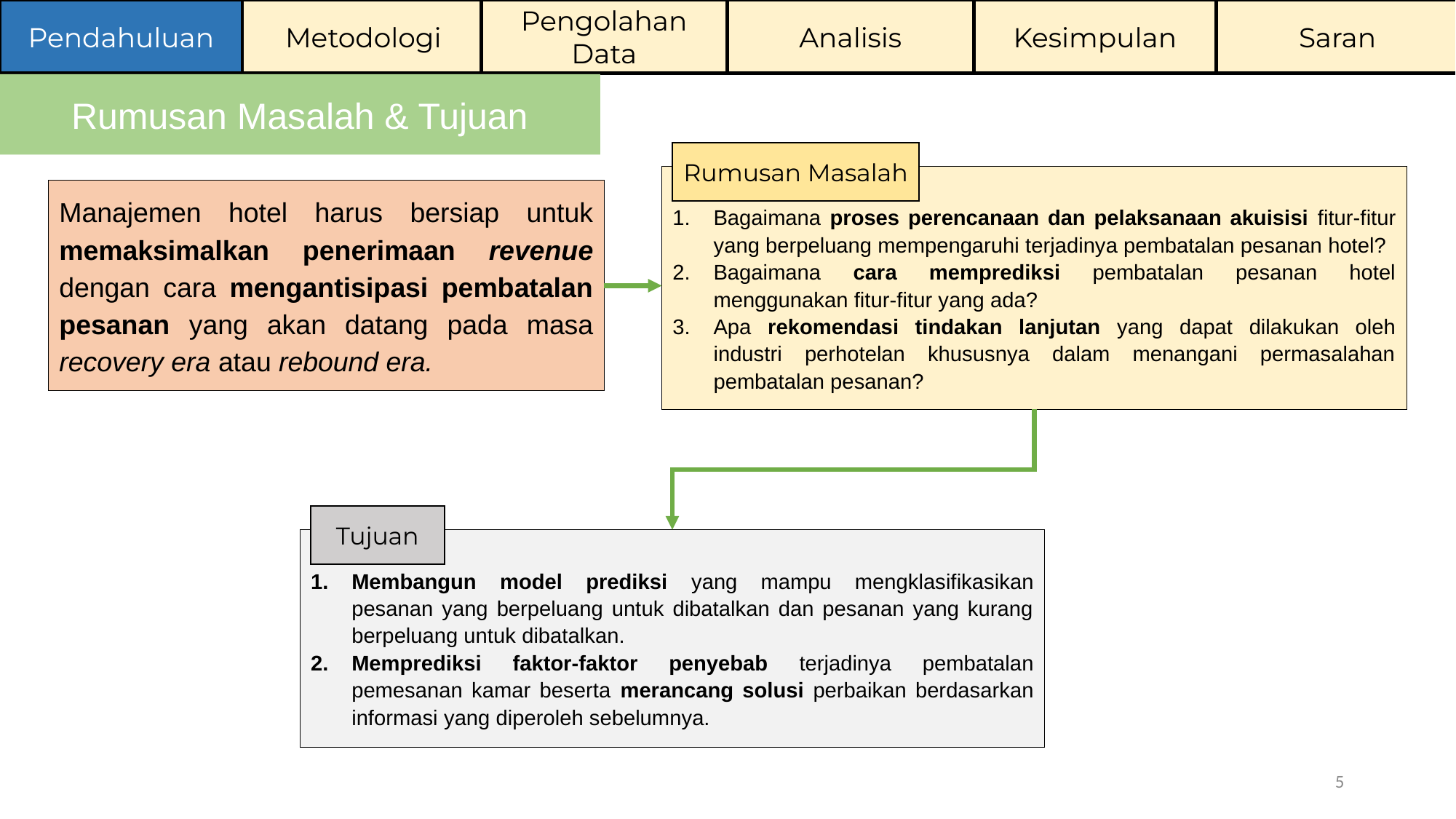

Pendahuluan
Metodologi
Pengolahan Data
Analisis
Kesimpulan
Saran
Rumusan Masalah & Tujuan
Rumusan Masalah

Bagaimana proses perencanaan dan pelaksanaan akuisisi fitur-fitur yang berpeluang mempengaruhi terjadinya pembatalan pesanan hotel?
Bagaimana cara memprediksi pembatalan pesanan hotel menggunakan fitur-fitur yang ada?
Apa rekomendasi tindakan lanjutan yang dapat dilakukan oleh industri perhotelan khususnya dalam menangani permasalahan pembatalan pesanan?

Manajemen hotel harus bersiap untuk memaksimalkan penerimaan revenue dengan cara mengantisipasi pembatalan pesanan yang akan datang pada masa recovery era atau rebound era.
Tujuan

Membangun model prediksi yang mampu mengklasifikasikan pesanan yang berpeluang untuk dibatalkan dan pesanan yang kurang berpeluang untuk dibatalkan.
Memprediksi faktor-faktor penyebab terjadinya pembatalan pemesanan kamar beserta merancang solusi perbaikan berdasarkan informasi yang diperoleh sebelumnya.
5